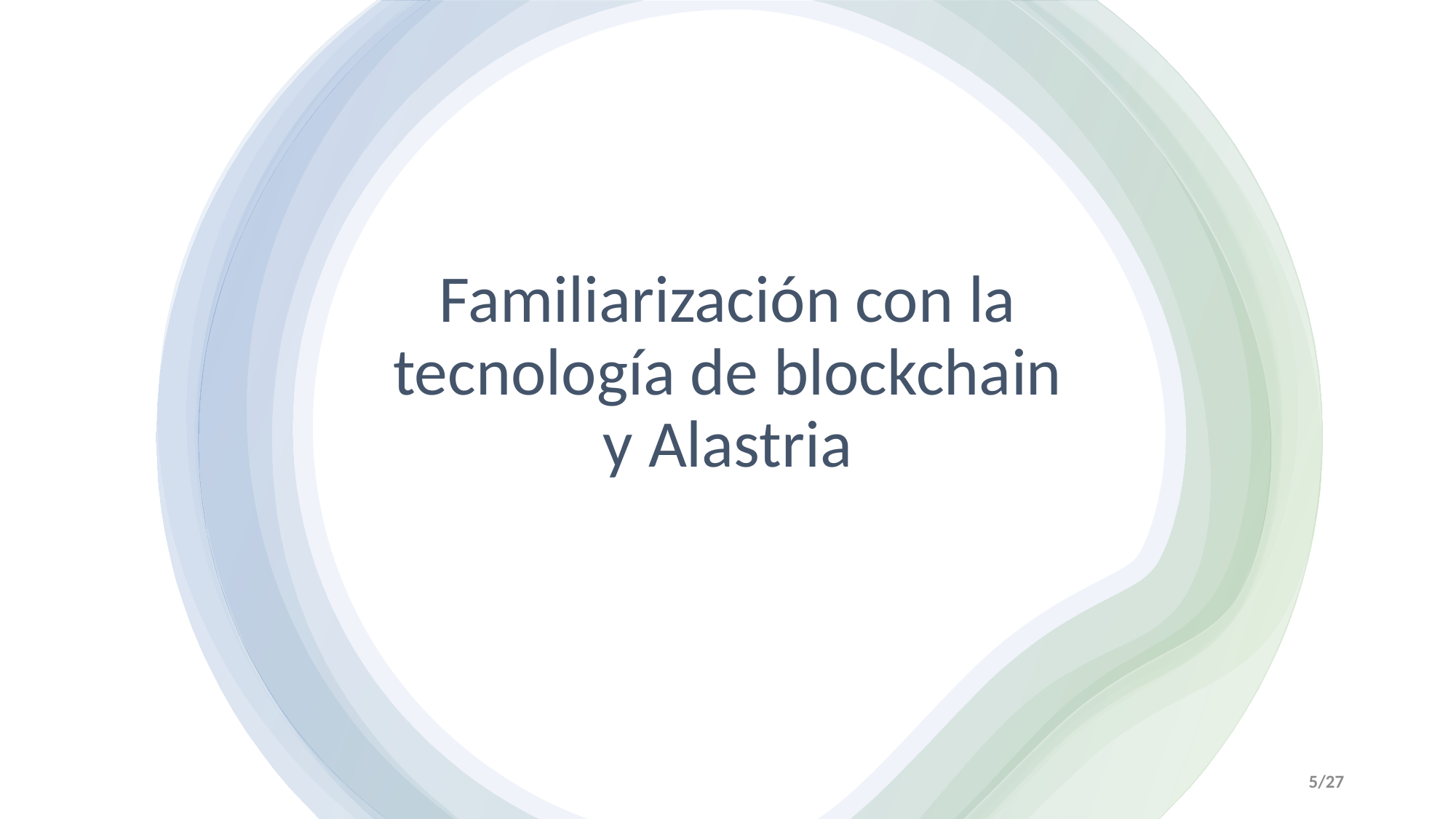

# Familiarización con la tecnología de blockchain y Alastria
5/27